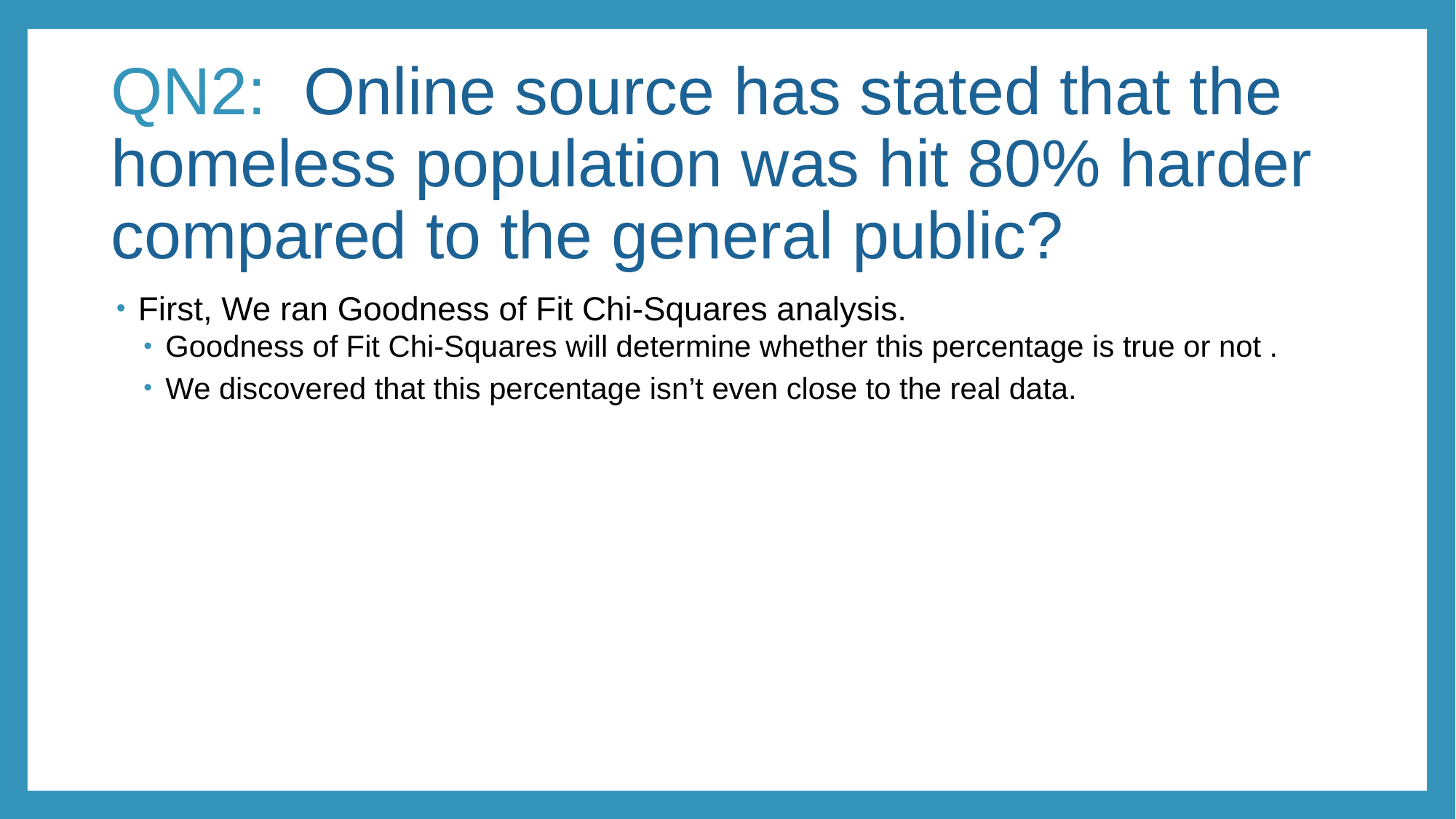

# QN2:  Online source has stated that the homeless population was hit 80% harder compared to the general public?
First, We ran Goodness of Fit Chi-Squares analysis.
Goodness of Fit Chi-Squares will determine whether this percentage is true or not .
We discovered that this percentage isn’t even close to the real data.